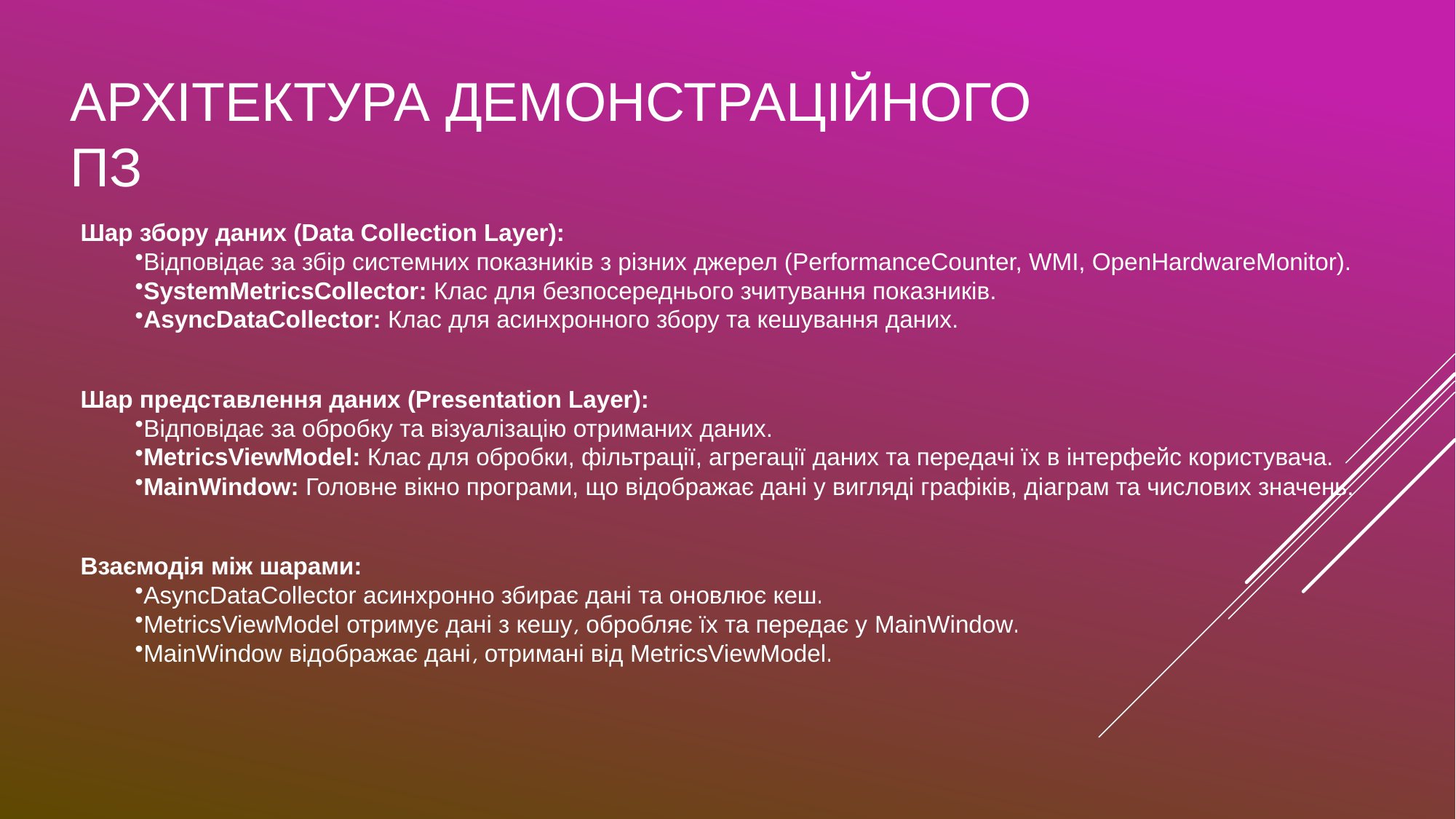

# Архітектура демонстраційного пз

Шар збору даних (Data Collection Layer):
Відповідає за збір системних показників з різних джерел (PerformanceCounter, WMI, OpenHardwareMonitor).
SystemMetricsCollector: Клас для безпосереднього зчитування показників.
AsyncDataCollector: Клас для асинхронного збору та кешування даних.

Шар представлення даних (Presentation Layer):
Відповідає за обробку та візуалізацію отриманих даних.
MetricsViewModel: Клас для обробки, фільтрації, агрегації даних та передачі їх в інтерфейс користувача.
MainWindow: Головне вікно програми, що відображає дані у вигляді графіків, діаграм та числових значень.

Взаємодія між шарами:
AsyncDataCollector асинхронно збирає дані та оновлює кеш.
MetricsViewModel отримує дані з кешу, обробляє їх та передає у MainWindow.
MainWindow відображає дані, отримані від MetricsViewModel.